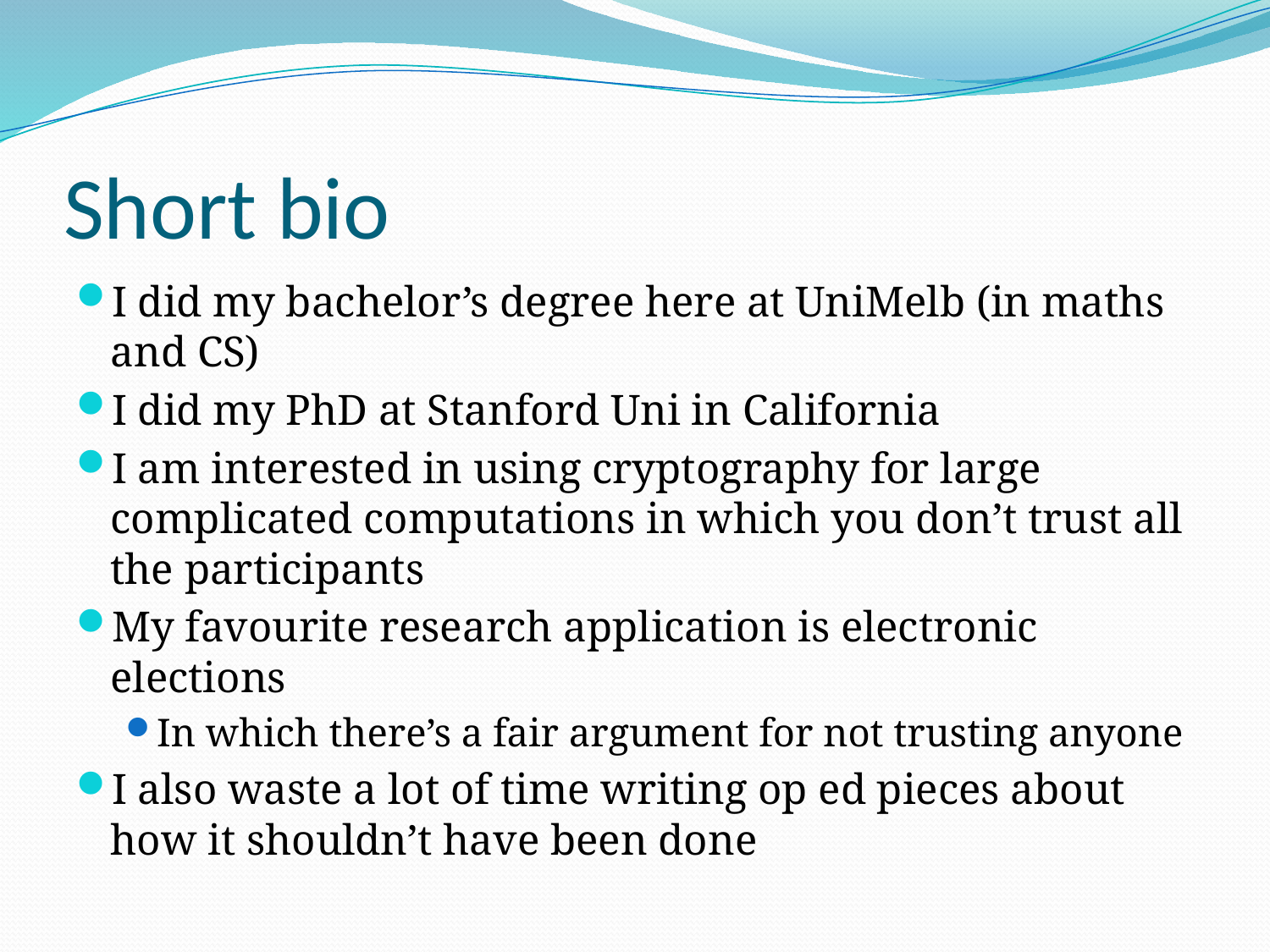

# Short bio
I did my bachelor’s degree here at UniMelb (in maths and CS)
I did my PhD at Stanford Uni in California
I am interested in using cryptography for large complicated computations in which you don’t trust all the participants
My favourite research application is electronic elections
In which there’s a fair argument for not trusting anyone
I also waste a lot of time writing op ed pieces about how it shouldn’t have been done